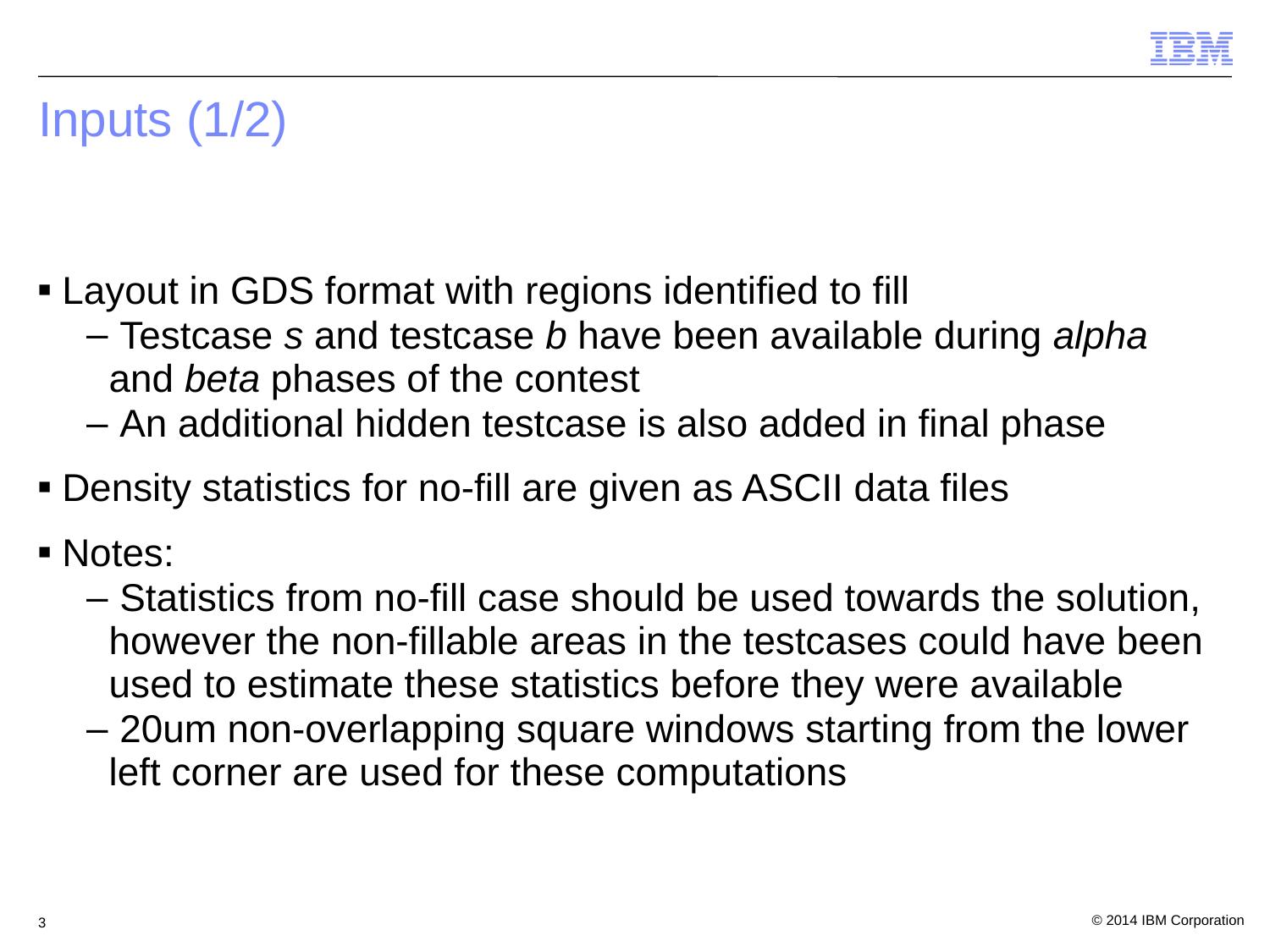

# Inputs (1/2)
Layout in GDS format with regions identified to fill
 Testcase s and testcase b have been available during alpha and beta phases of the contest
 An additional hidden testcase is also added in final phase
Density statistics for no-fill are given as ASCII data files
Notes:
 Statistics from no-fill case should be used towards the solution, however the non-fillable areas in the testcases could have been used to estimate these statistics before they were available
 20um non-overlapping square windows starting from the lower left corner are used for these computations
3